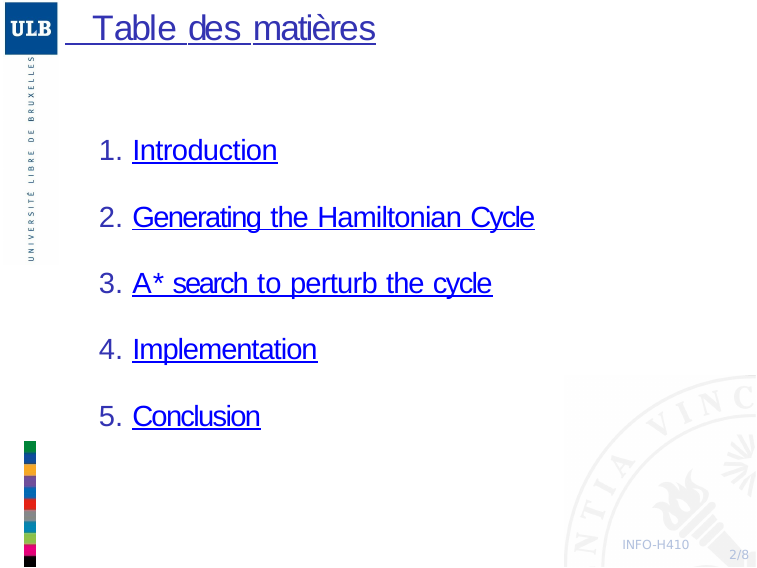

# Table des matières
Introduction
Generating the Hamiltonian Cycle
A* search to perturb the cycle
Implementation
Conclusion
INFO-H410
2/8